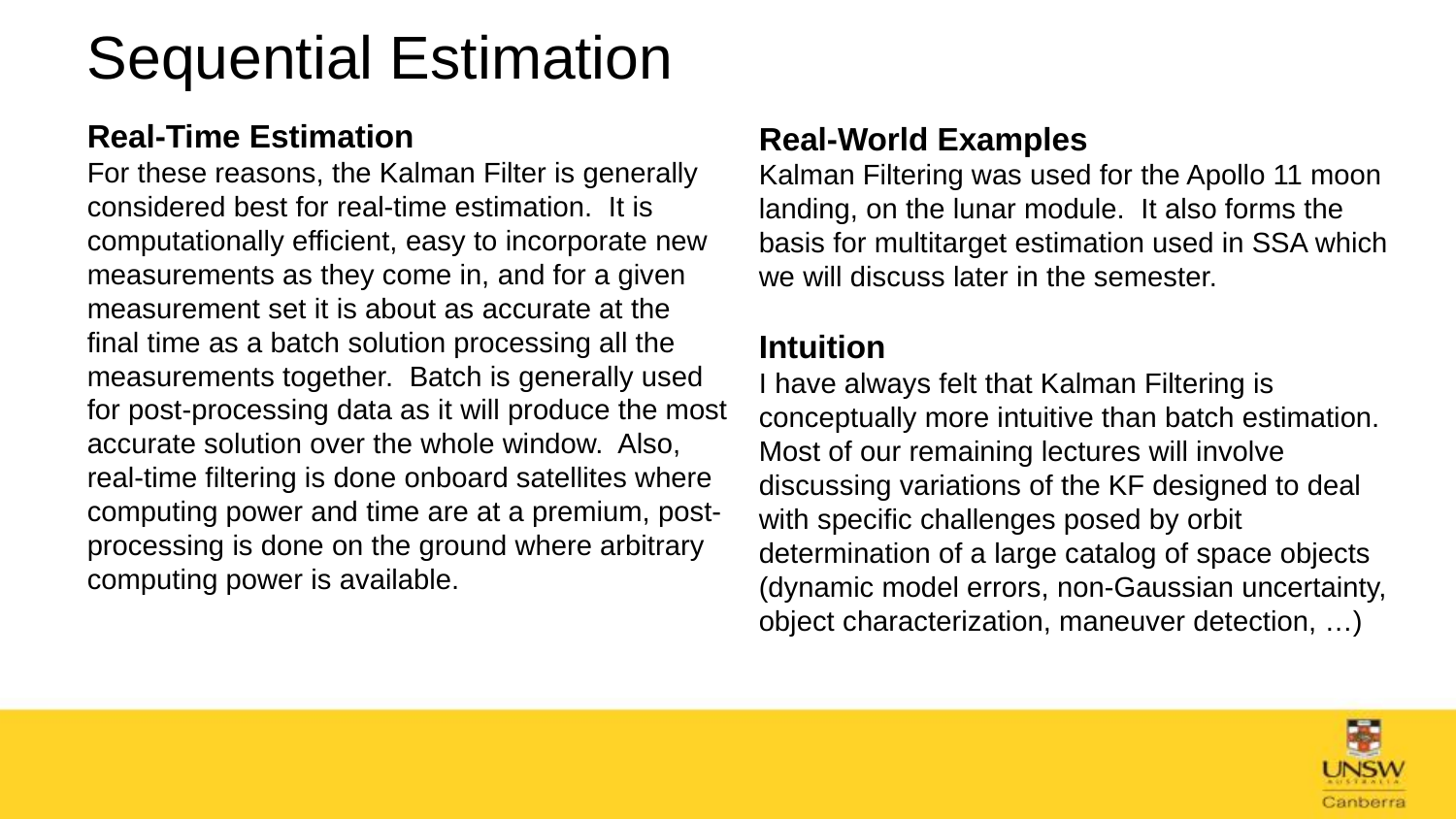

# Sequential Estimation
Real-Time Estimation
For these reasons, the Kalman Filter is generally considered best for real-time estimation.  It is computationally efficient, easy to incorporate new measurements as they come in, and for a given measurement set it is about as accurate at the final time as a batch solution processing all the measurements together.  Batch is generally used for post-processing data as it will produce the most accurate solution over the whole window.  Also, real-time filtering is done onboard satellites where computing power and time are at a premium, post-processing is done on the ground where arbitrary computing power is available.
Real-World Examples
Kalman Filtering was used for the Apollo 11 moon landing, on the lunar module.  It also forms the basis for multitarget estimation used in SSA which we will discuss later in the semester.

Intuition
I have always felt that Kalman Filtering is conceptually more intuitive than batch estimation.  Most of our remaining lectures will involve discussing variations of the KF designed to deal with specific challenges posed by orbit determination of a large catalog of space objects (dynamic model errors, non-Gaussian uncertainty, object characterization, maneuver detection, …)